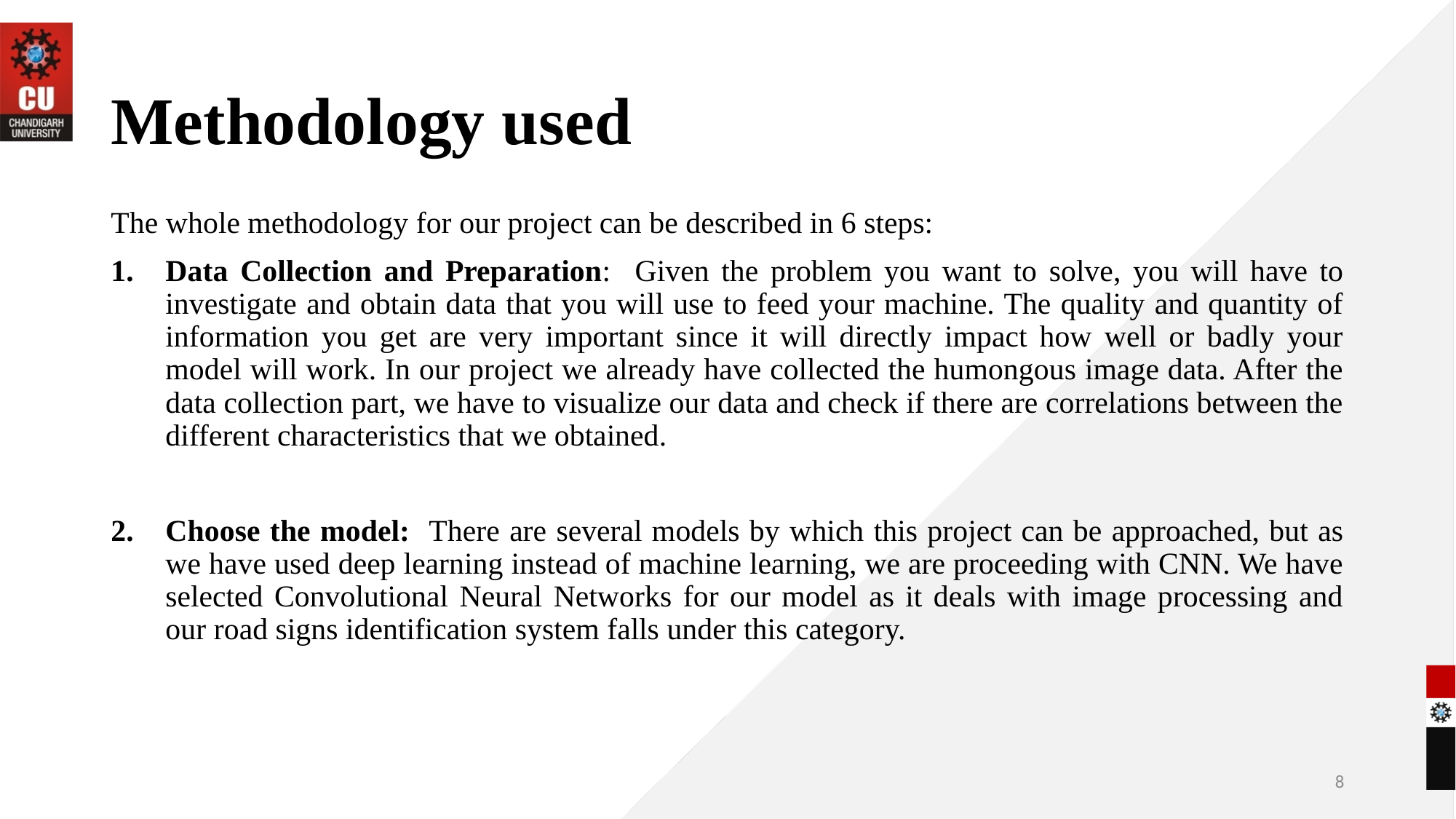

# Methodology used
The whole methodology for our project can be described in 6 steps:
Data Collection and Preparation:  Given the problem you want to solve, you will have to investigate and obtain data that you will use to feed your machine. The quality and quantity of information you get are very important since it will directly impact how well or badly your model will work. In our project we already have collected the humongous image data. After the data collection part, we have to visualize our data and check if there are correlations between the different characteristics that we obtained.

Choose the model:  There are several models by which this project can be approached, but as we have used deep learning instead of machine learning, we are proceeding with CNN. We have selected Convolutional Neural Networks for our model as it deals with image processing and our road signs identification system falls under this category.
8